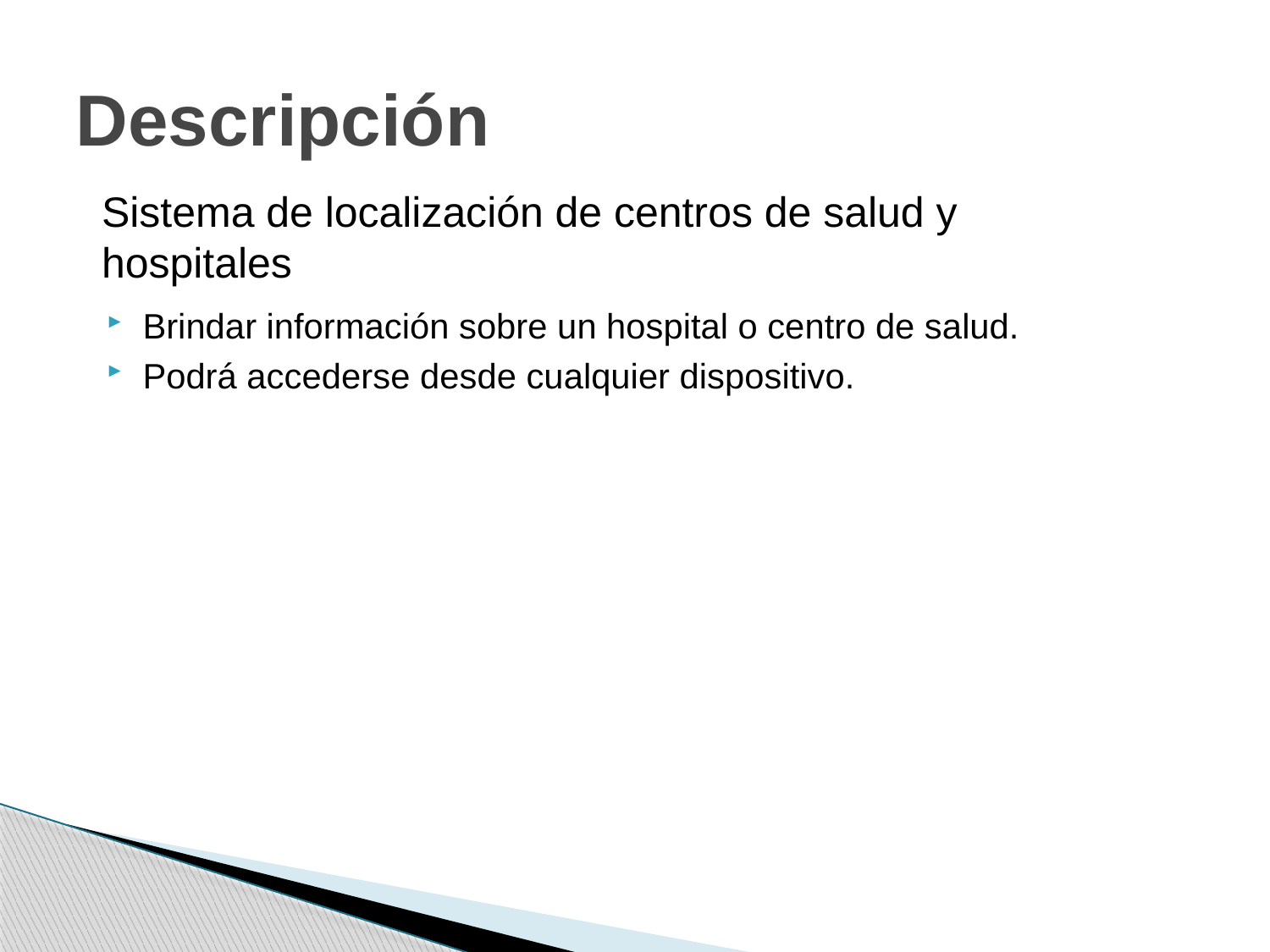

# Descripción
Sistema de localización de centros de salud y hospitales
Brindar información sobre un hospital o centro de salud.
Podrá accederse desde cualquier dispositivo.